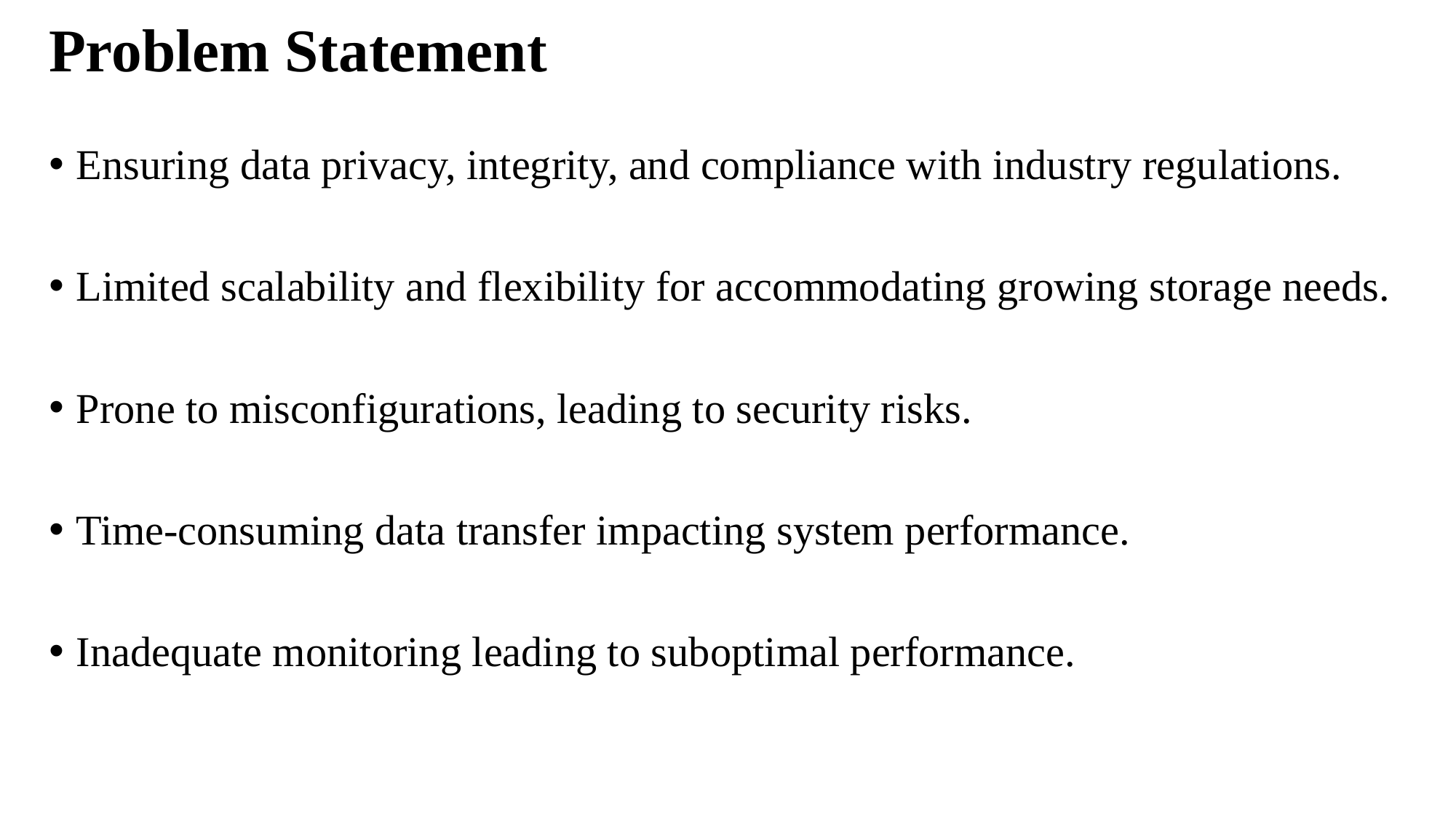

# Problem Statement
Ensuring data privacy, integrity, and compliance with industry regulations.

Limited scalability and flexibility for accommodating growing storage needs.

Prone to misconfigurations, leading to security risks.

Time-consuming data transfer impacting system performance.

Inadequate monitoring leading to suboptimal performance.